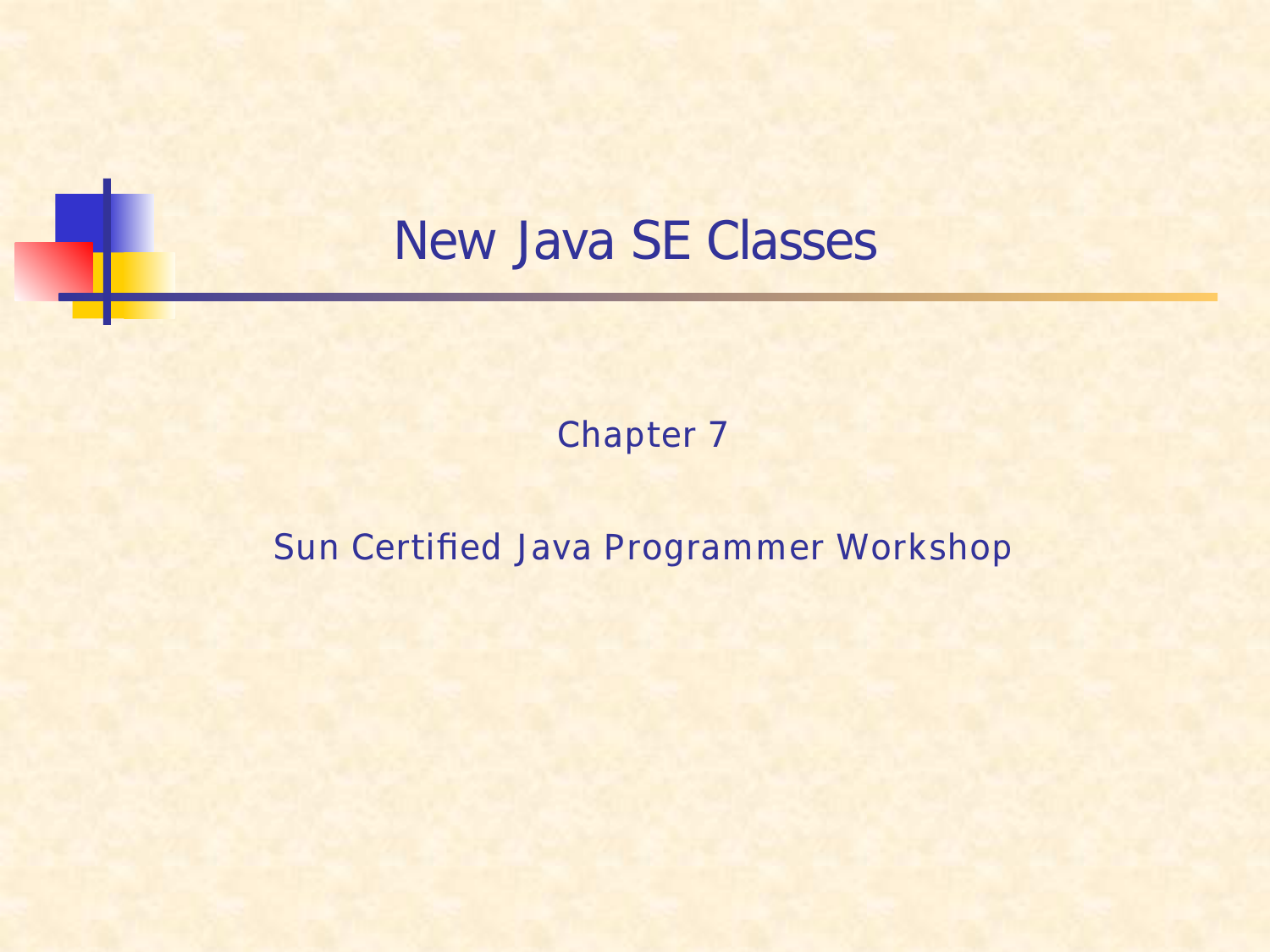

# New Java SE Classes
Chapter 7

Sun Certified Java Programmer Workshop